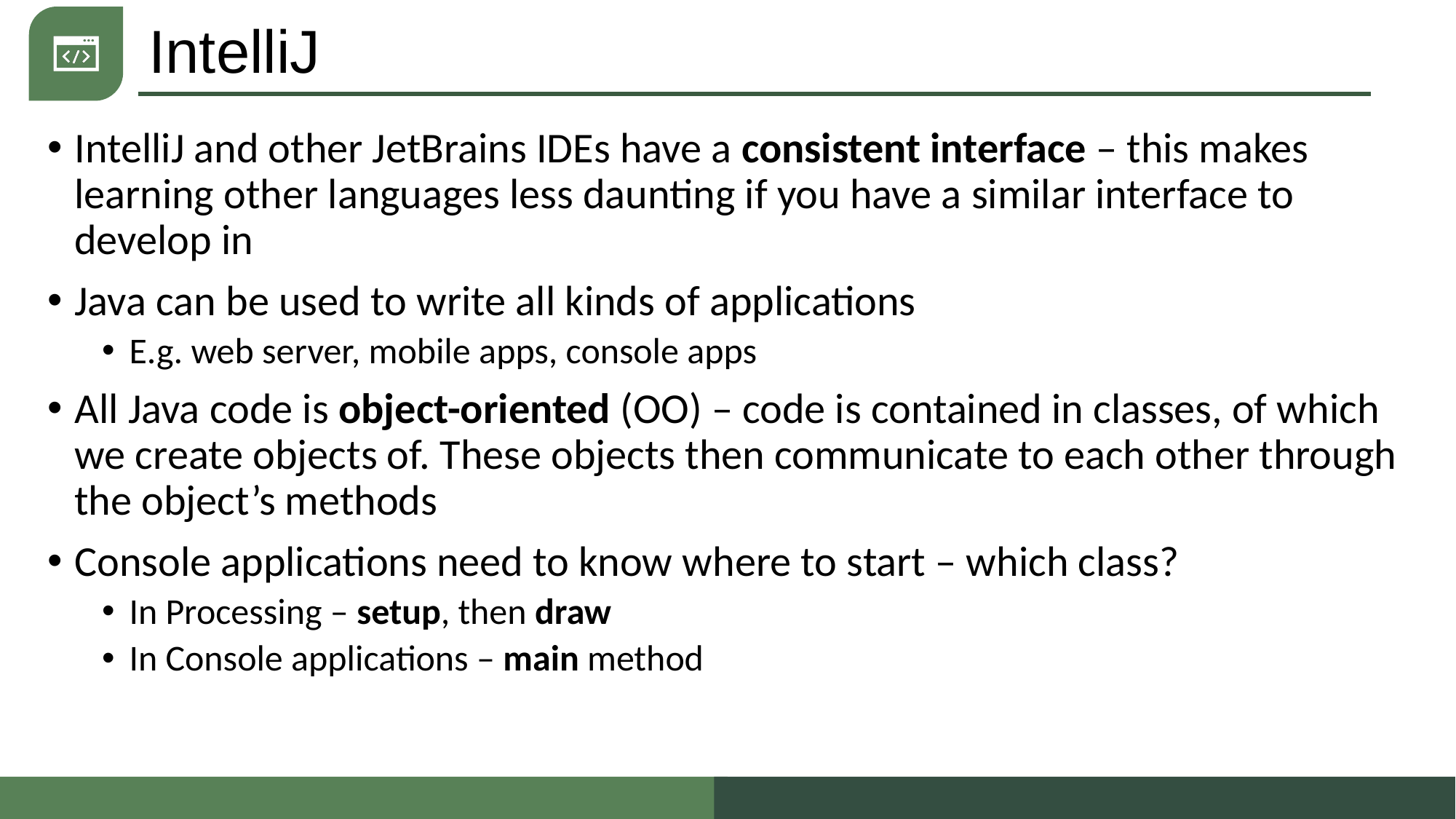

# IntelliJ
IntelliJ and other JetBrains IDEs have a consistent interface – this makes learning other languages less daunting if you have a similar interface to develop in
Java can be used to write all kinds of applications
E.g. web server, mobile apps, console apps
All Java code is object-oriented (OO) – code is contained in classes, of which we create objects of. These objects then communicate to each other through the object’s methods
Console applications need to know where to start – which class?
In Processing – setup, then draw
In Console applications – main method